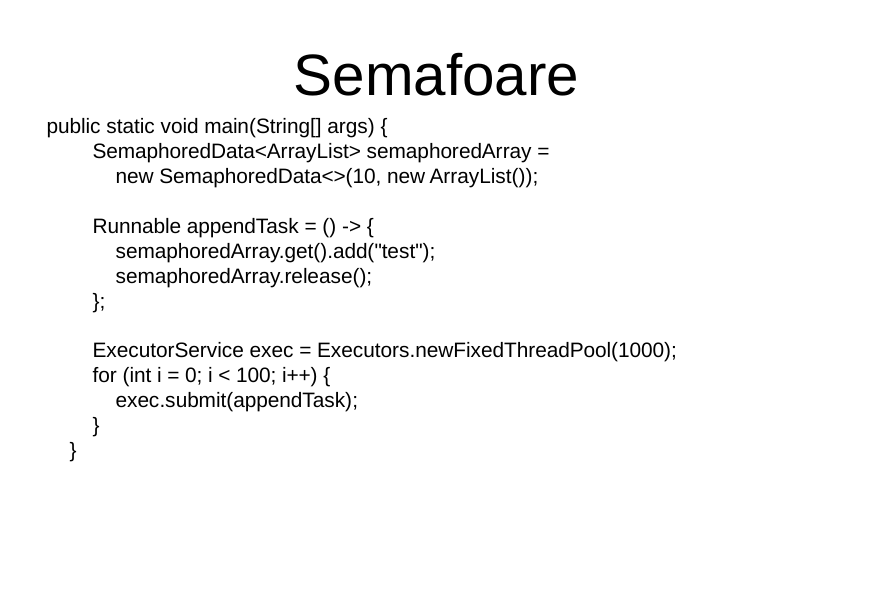

Semafoare

public static void main(String[] args) {
        SemaphoredData<ArrayList> semaphoredArray =
            new SemaphoredData<>(10, new ArrayList());

        Runnable appendTask = () -> {
            semaphoredArray.get().add("test");
            semaphoredArray.release();
        };

        ExecutorService exec = Executors.newFixedThreadPool(1000);
        for (int i = 0; i < 100; i++) {
            exec.submit(appendTask);
        }
    }